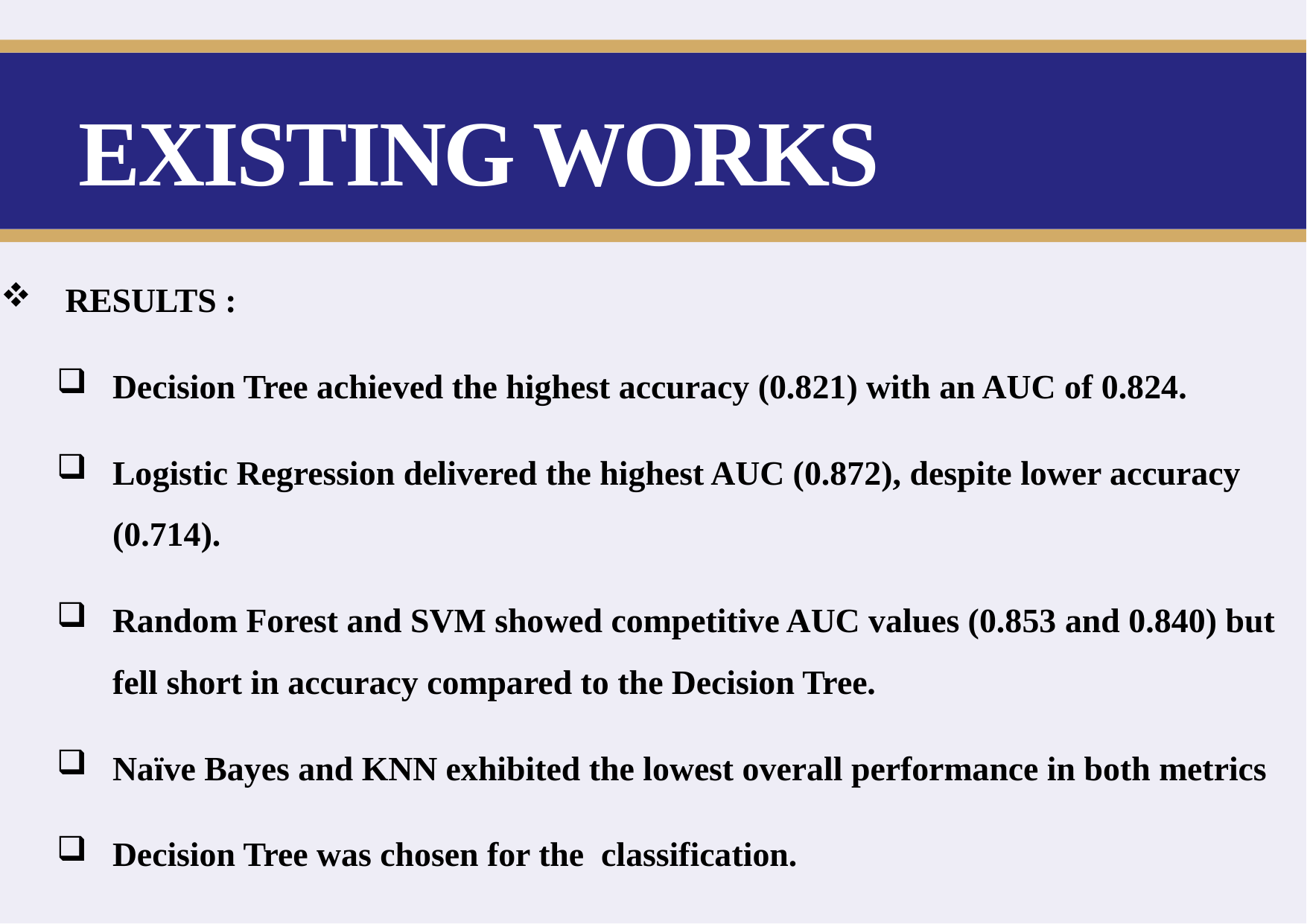

# EXISTING WORKS
 RESULTS :
Decision Tree achieved the highest accuracy (0.821) with an AUC of 0.824.
Logistic Regression delivered the highest AUC (0.872), despite lower accuracy (0.714).
Random Forest and SVM showed competitive AUC values (0.853 and 0.840) but fell short in accuracy compared to the Decision Tree.
Naïve Bayes and KNN exhibited the lowest overall performance in both metrics
Decision Tree was chosen for the  classification.